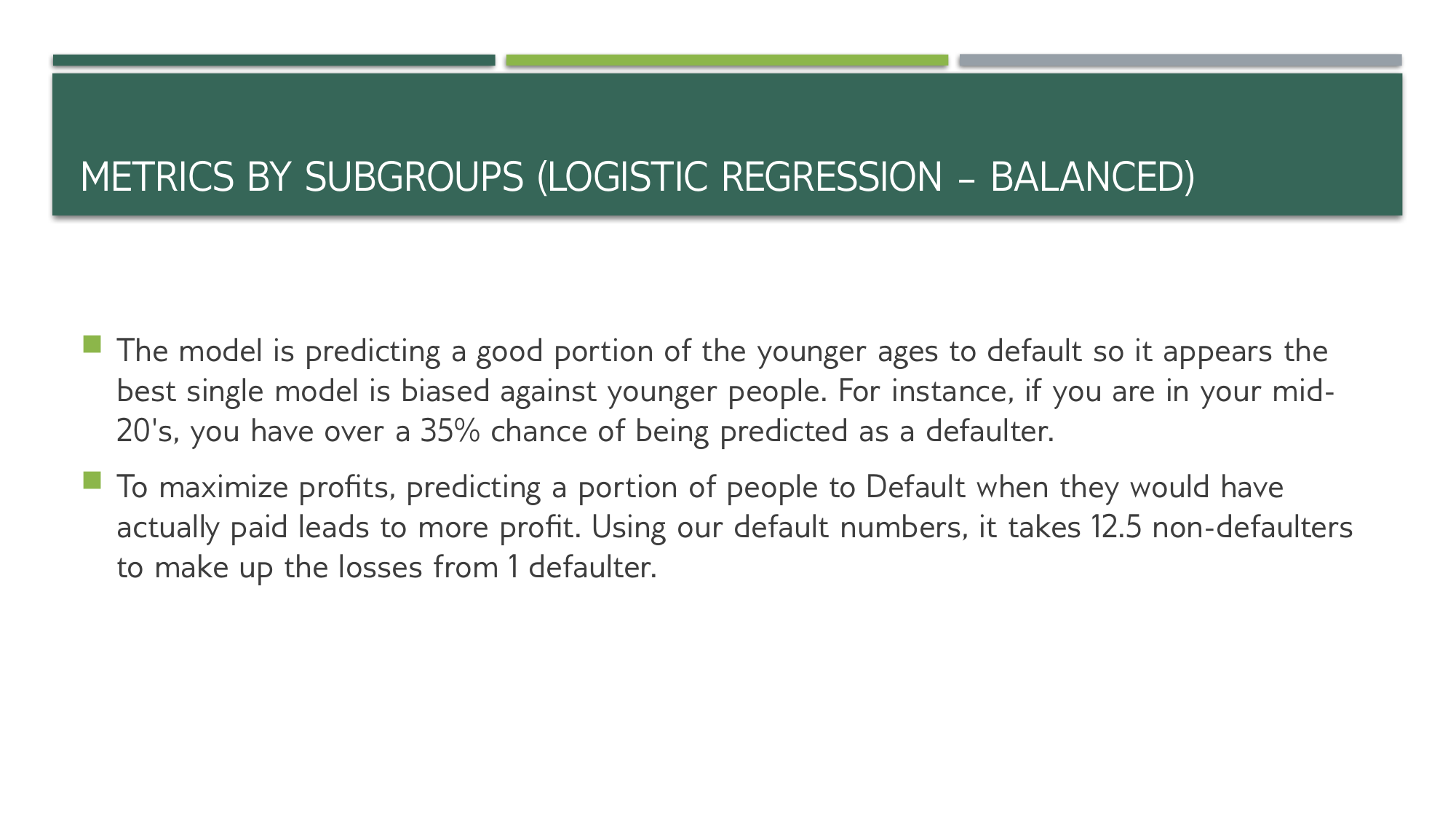

# Metrics by subgroups (logistic regression – balanced)
The model is predicting a good portion of the younger ages to default so it appears the best single model is biased against younger people. For instance, if you are in your mid-20's, you have over a 35% chance of being predicted as a defaulter.
To maximize profits, predicting a portion of people to Default when they would have actually paid leads to more profit. Using our default numbers, it takes 12.5 non-defaulters to make up the losses from 1 defaulter.